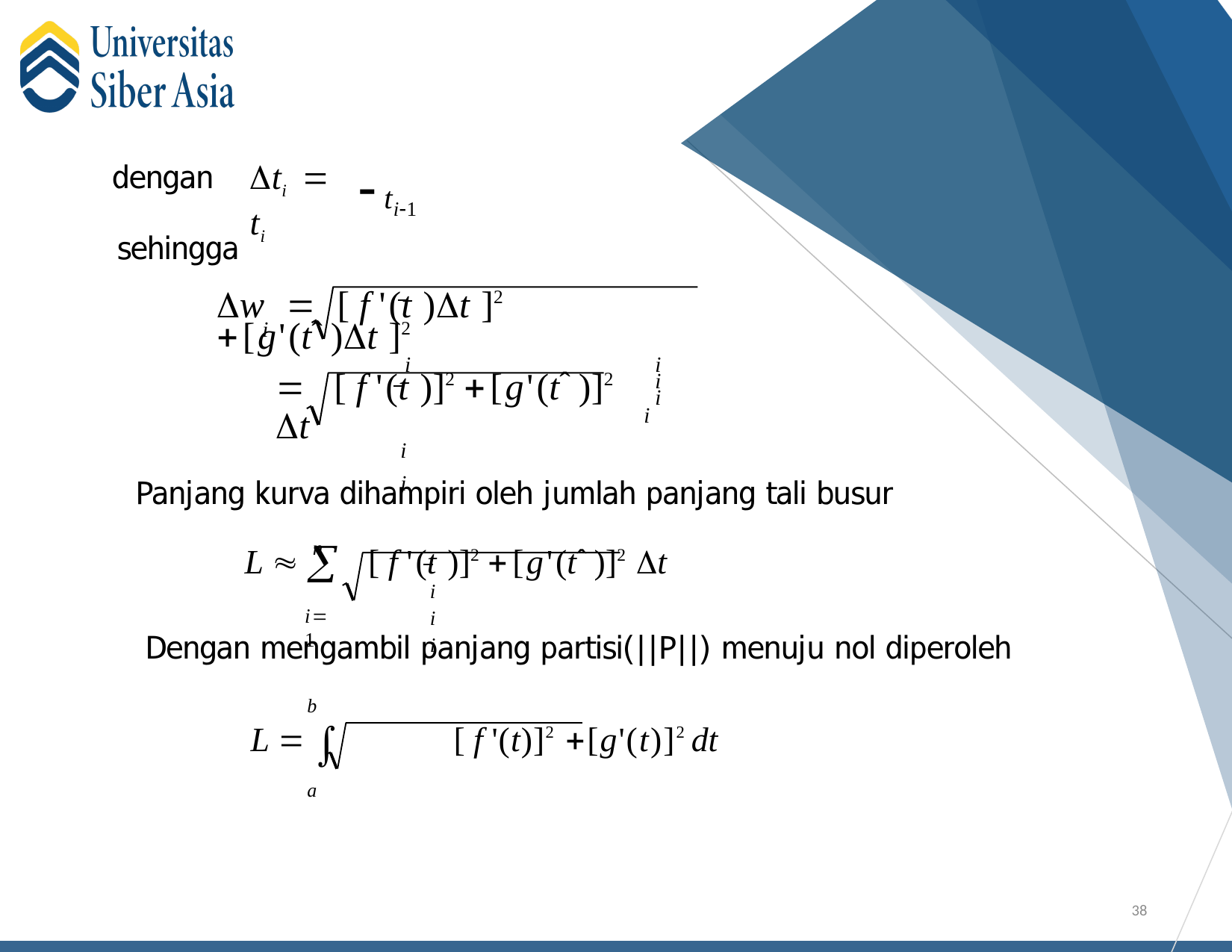

Δti  = ti
dengan
ti−1
sehingga

Δw	=	[ f '(t )Δt ]2  +[g'(tˆ )Δt ]2
i	i	i	i
i

=	[ f '(t )]2  +[g'(tˆ )]2  Δt
i	i
i
Panjang kurva dihampiri oleh jumlah panjang tali busur
n
L ≈ ∑	[ f '(t )]2  +[g'(tˆ )]2  Δt
i	i	i

i=1
Dengan mengambil panjang partisi(||P||) menuju nol diperoleh

b
L = ∫	[ f '(t)]2 +[g'(t)]2 dt
a

38